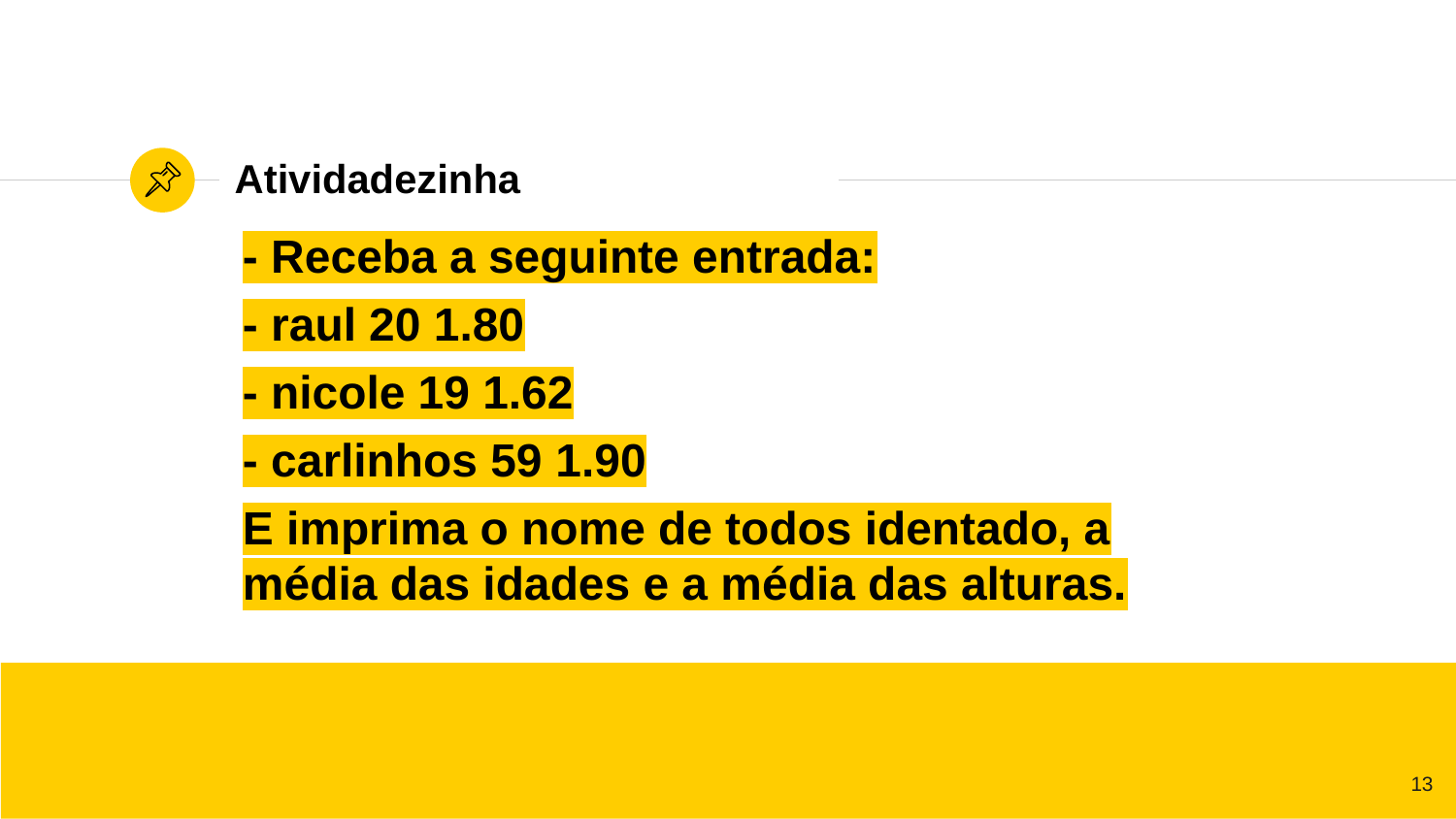

# Atividadezinha

- Receba a seguinte entrada:
- raul 20 1.80
- nicole 19 1.62
- carlinhos 59 1.90
E imprima o nome de todos identado, a média das idades e a média das alturas.

13